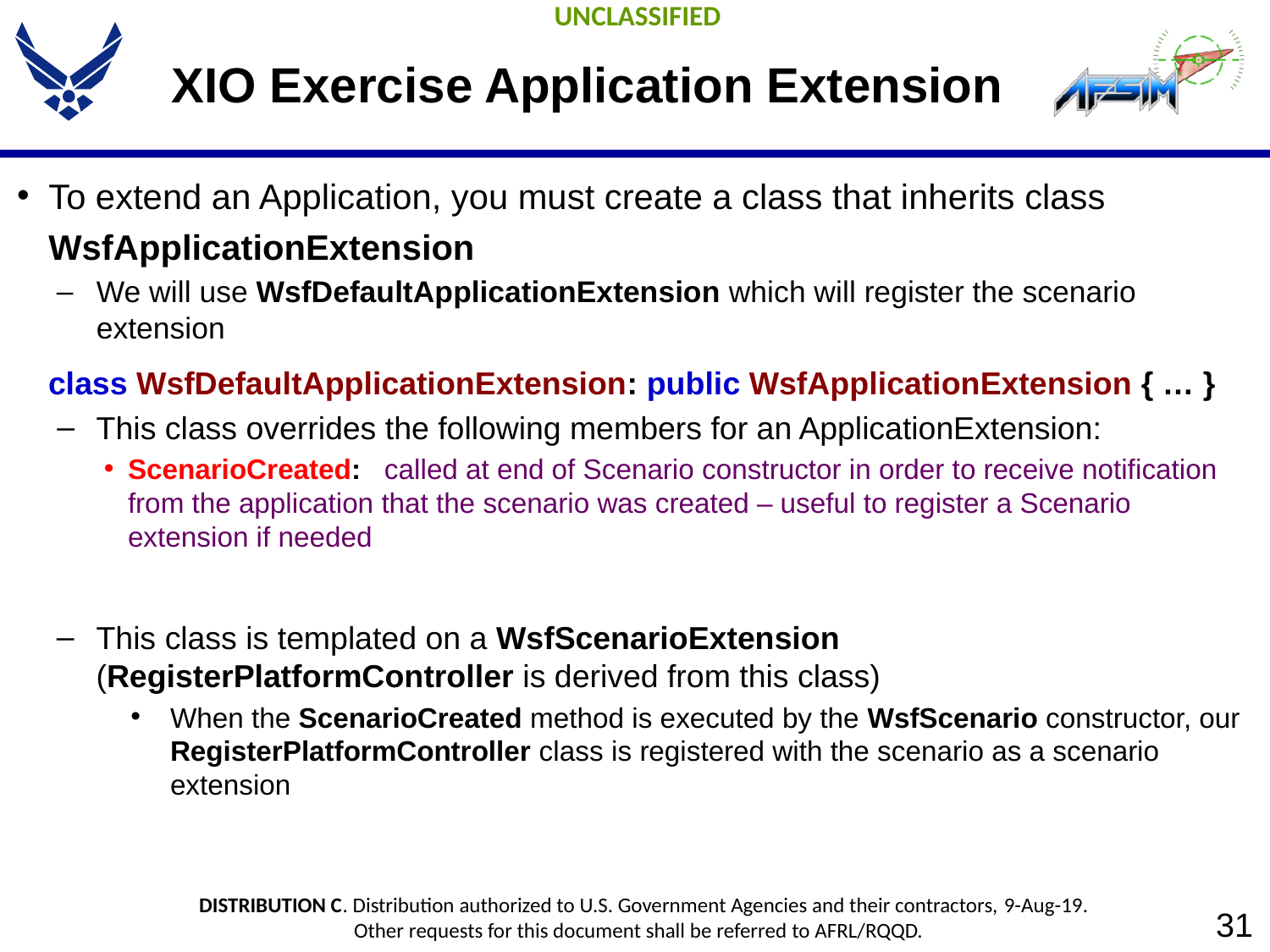

# XIO Exercise Application Extension
To extend an Application, you must create a class that inherits class WsfApplicationExtension
We will use WsfDefaultApplicationExtension which will register the scenario extension
class WsfDefaultApplicationExtension: public WsfApplicationExtension { … }
This class overrides the following members for an ApplicationExtension:
ScenarioCreated:   called at end of Scenario constructor in order to receive notification from the application that the scenario was created – useful to register a Scenario extension if needed

This class is templated on a WsfScenarioExtension (RegisterPlatformController is derived from this class)
When the ScenarioCreated method is executed by the WsfScenario constructor, our RegisterPlatformController class is registered with the scenario as a scenario extension